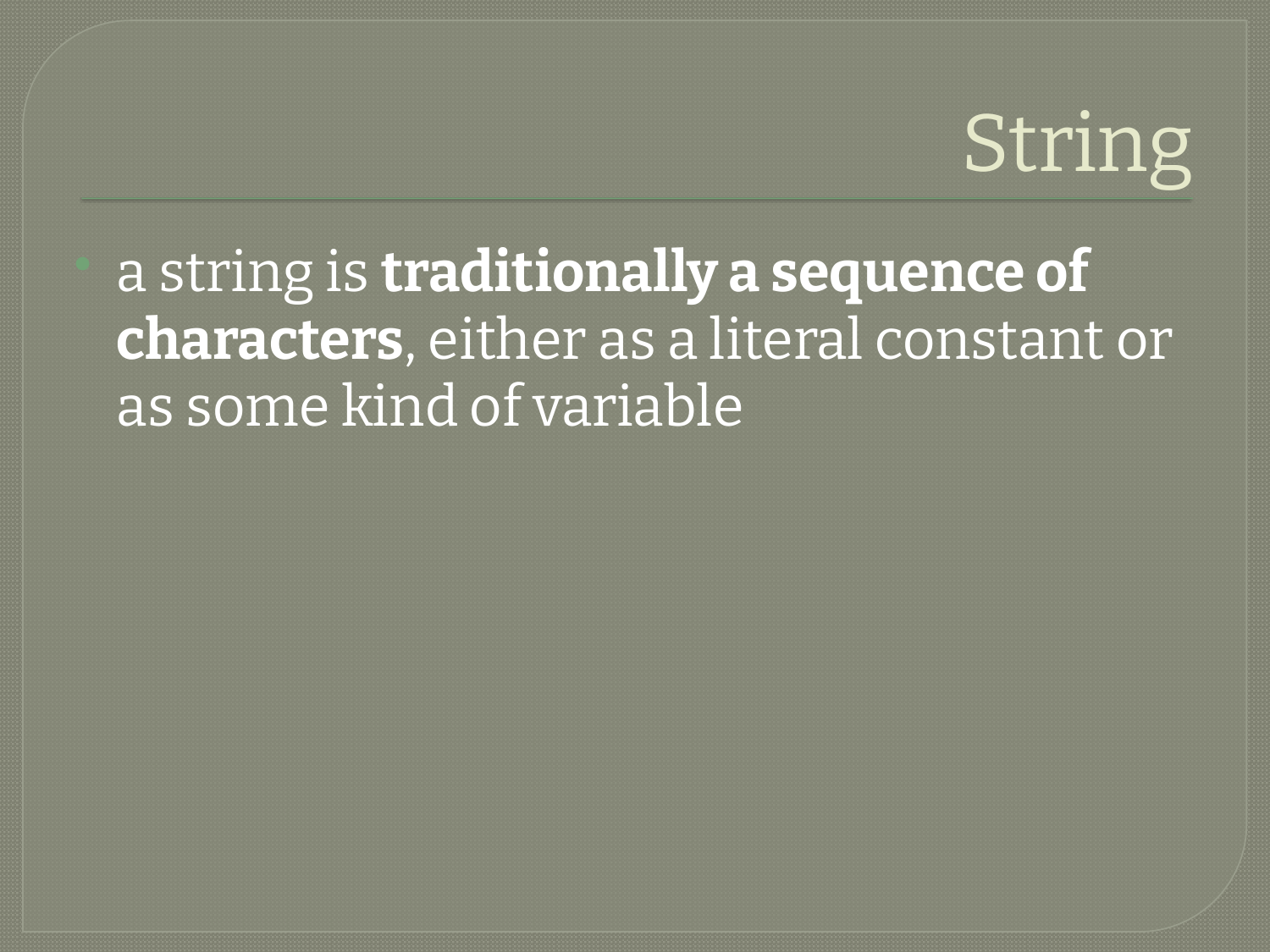

# String
a string is traditionally a sequence of characters, either as a literal constant or as some kind of variable